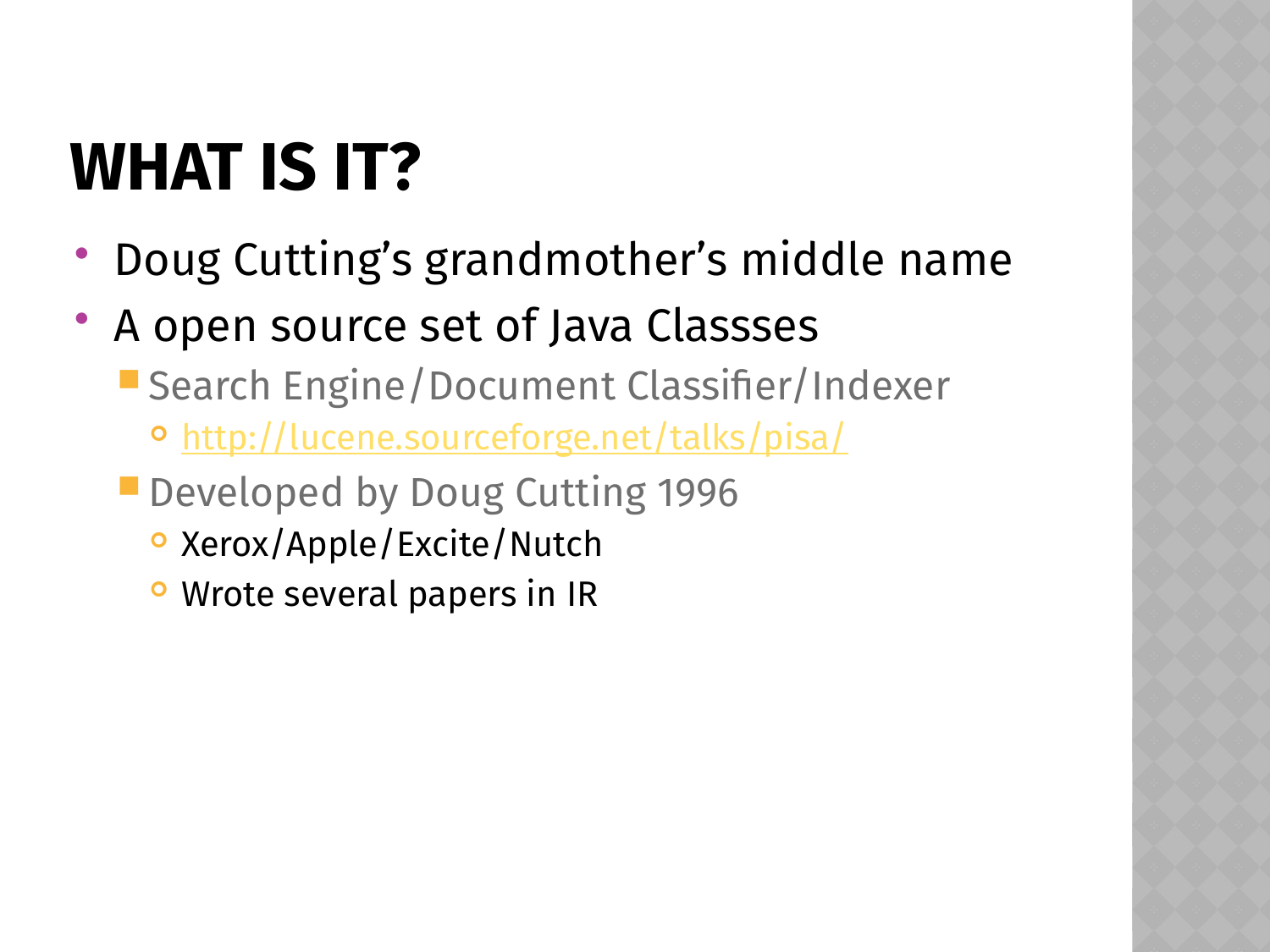

# What is it?
Doug Cutting’s grandmother’s middle name
A open source set of Java Classses
Search Engine/Document Classifier/Indexer
http://lucene.sourceforge.net/talks/pisa/
Developed by Doug Cutting 1996
Xerox/Apple/Excite/Nutch
Wrote several papers in IR